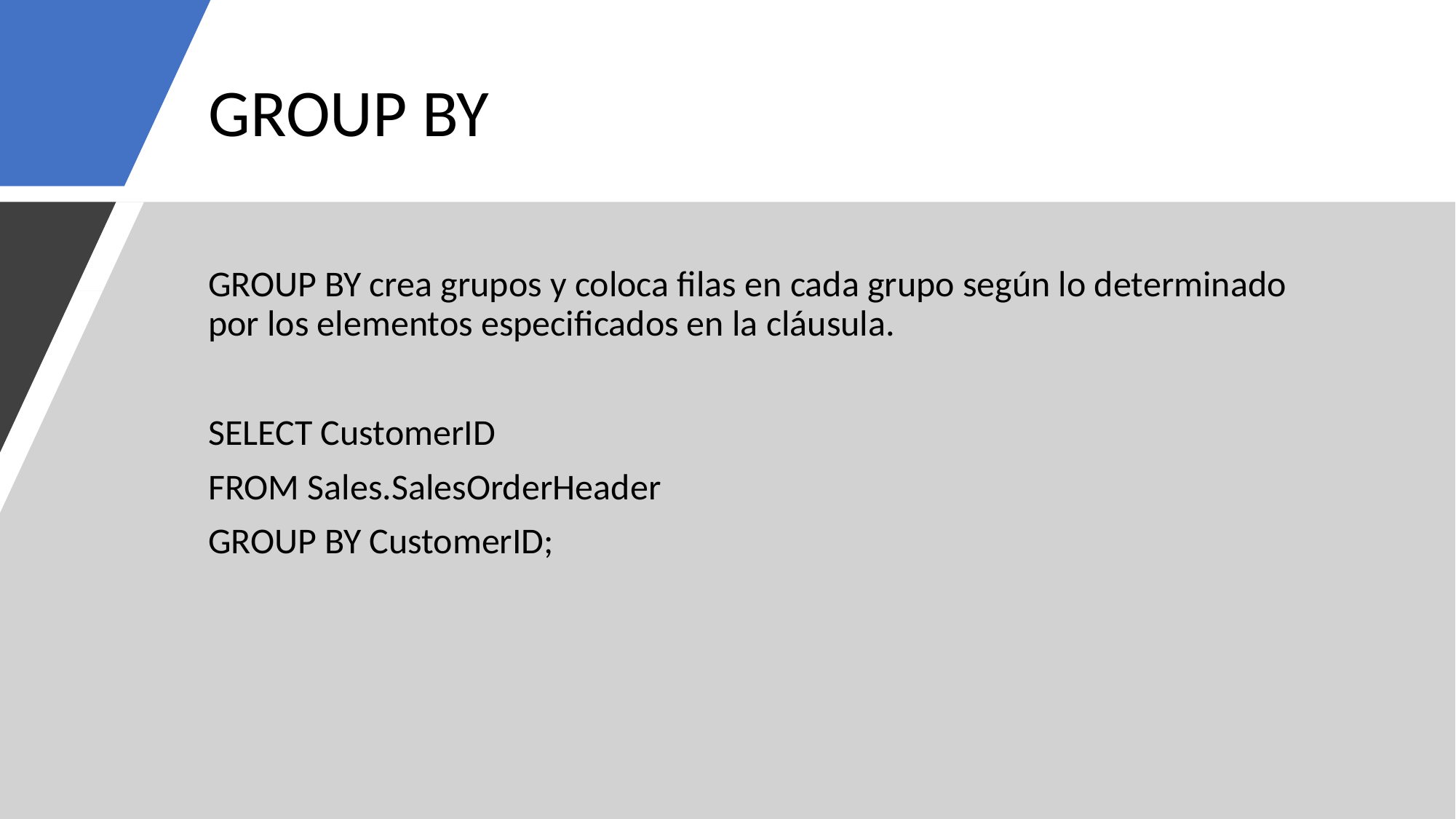

# GROUP BY

GROUP BY crea grupos y coloca filas en cada grupo según lo determinado por los elementos especificados en la cláusula.

SELECT CustomerID
FROM Sales.SalesOrderHeader
GROUP BY CustomerID;